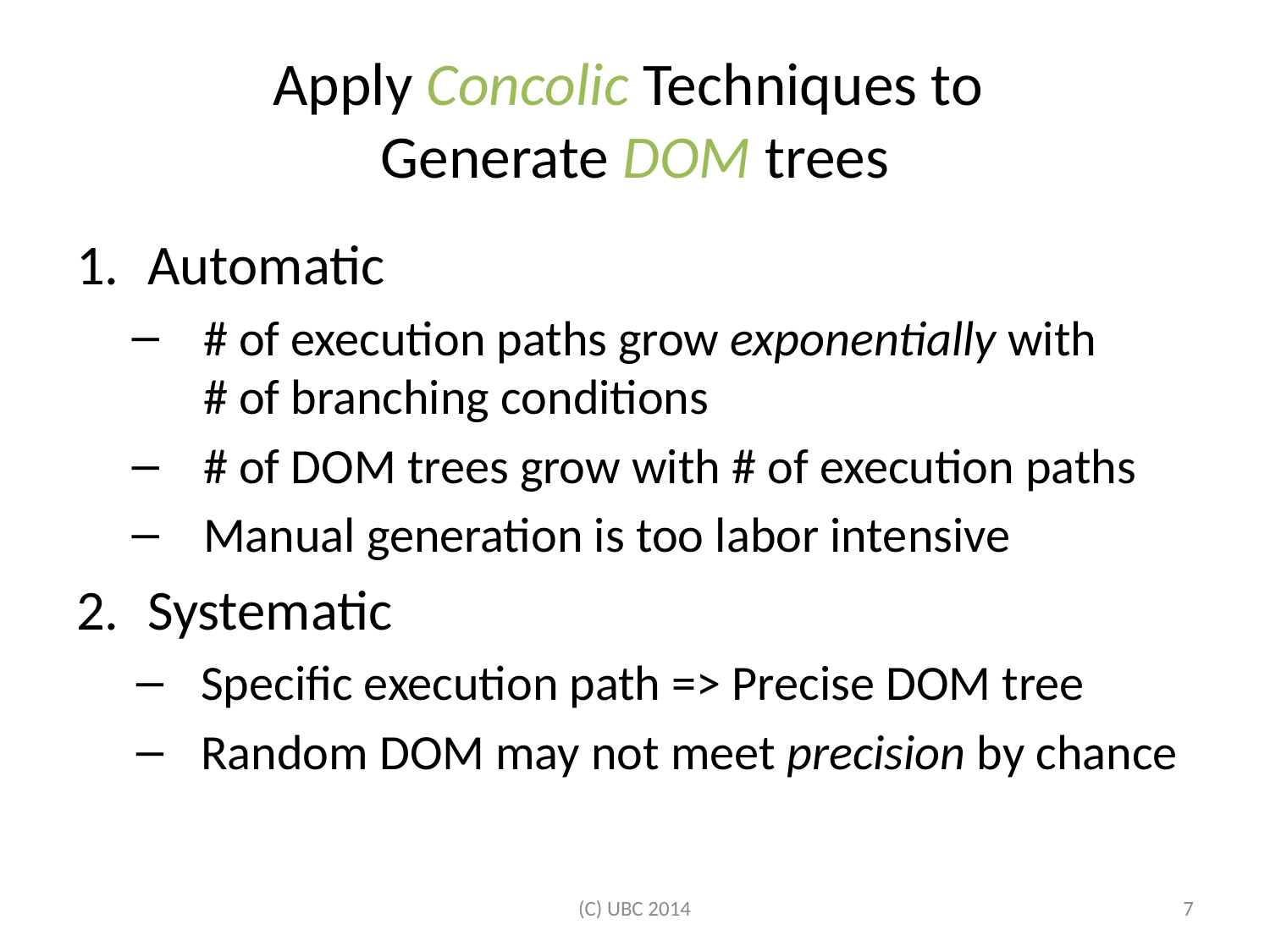

# Apply Concolic Techniques to Generate DOM trees
Automatic
# of execution paths grow exponentially with # of branching conditions
# of DOM trees grow with # of execution paths
Manual generation is too labor intensive
Systematic
Specific execution path => Precise DOM tree
Random DOM may not meet precision by chance

(C) UBC 2014
7